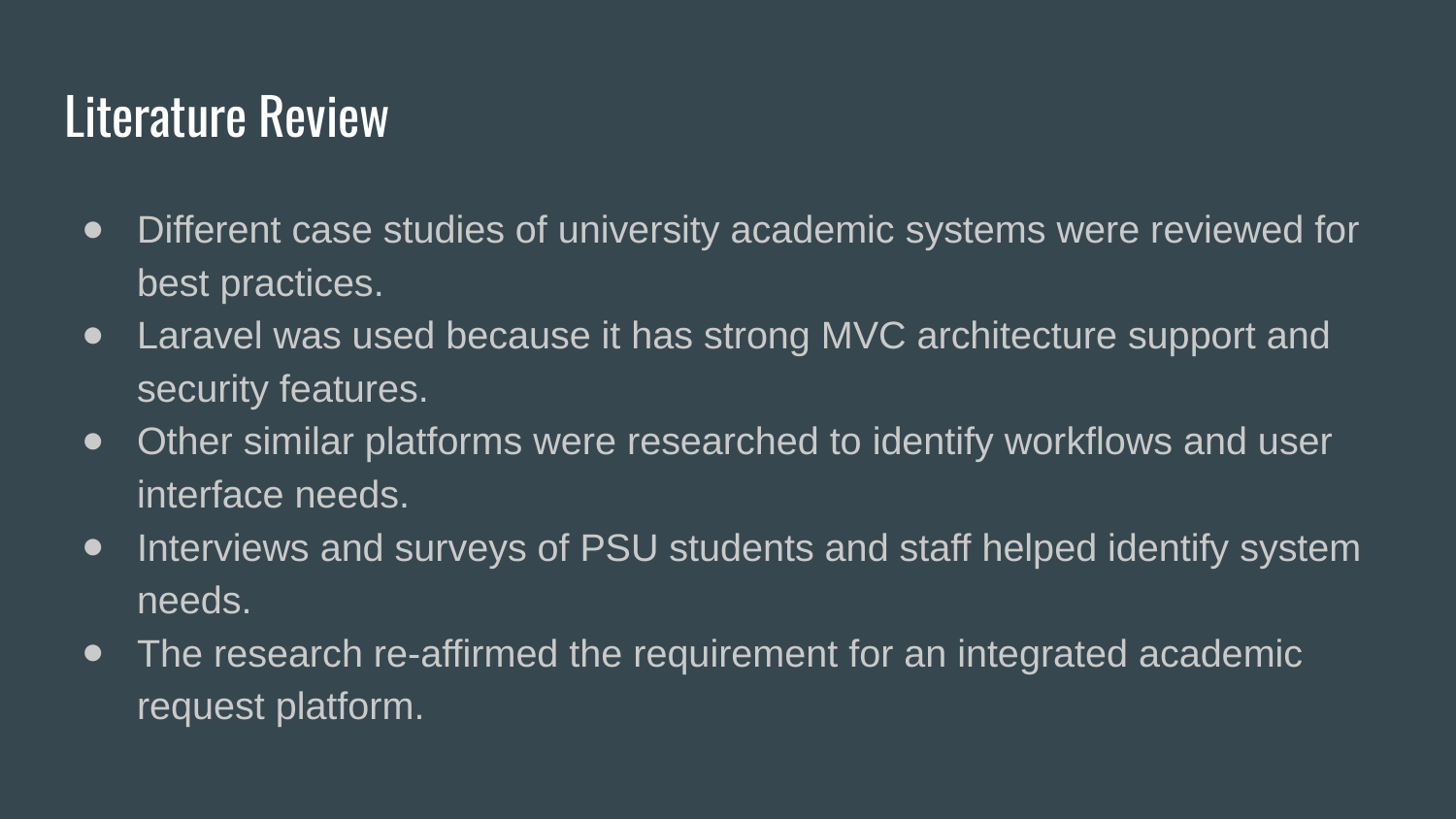

# Literature Review
Different case studies of university academic systems were reviewed for best practices.
Laravel was used because it has strong MVC architecture support and security features.
Other similar platforms were researched to identify workflows and user interface needs.
Interviews and surveys of PSU students and staff helped identify system needs.
The research re-affirmed the requirement for an integrated academic request platform.